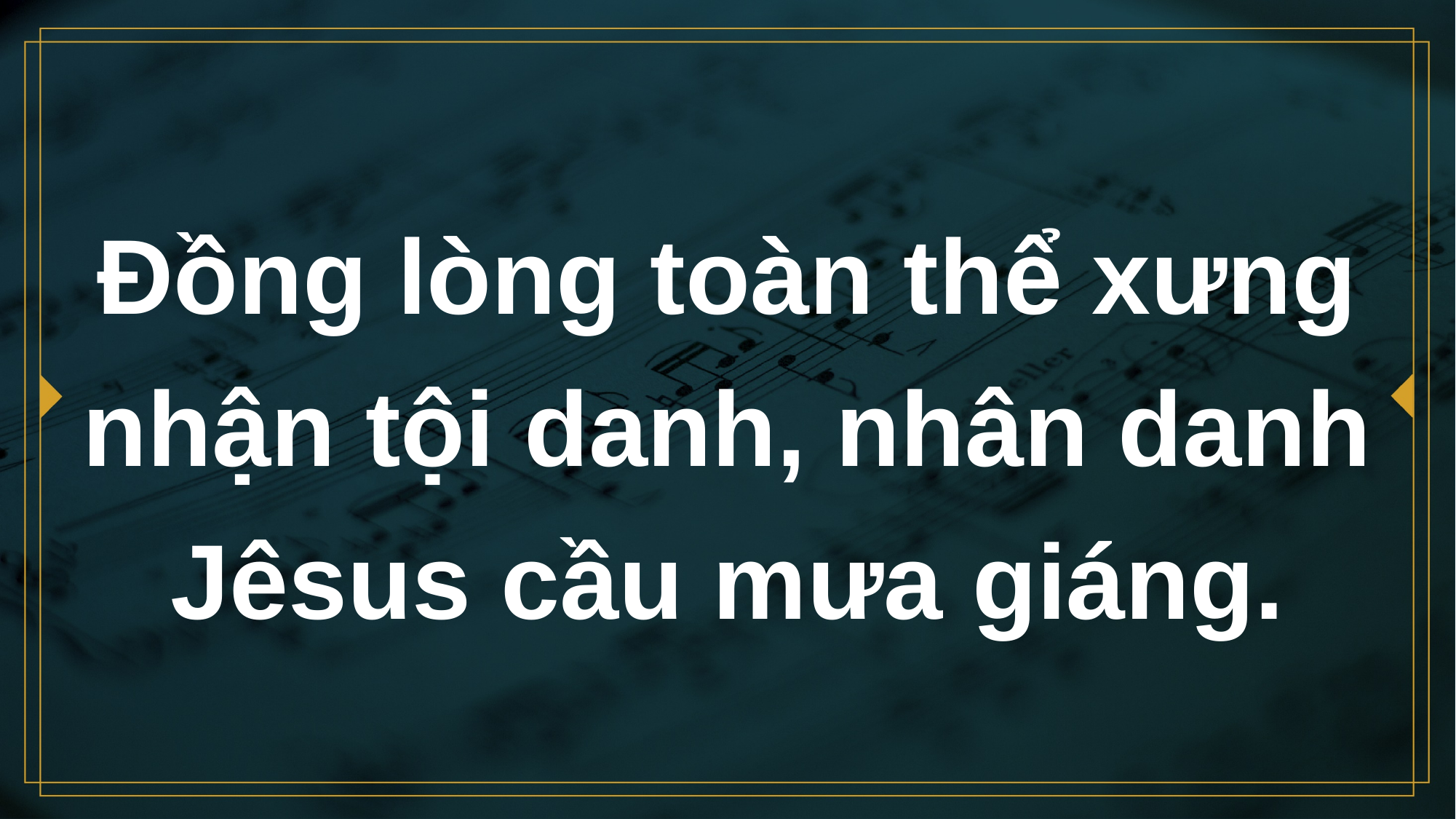

# Đồng lòng toàn thể xưng nhận tội danh, nhân danh Jêsus cầu mưa giáng.